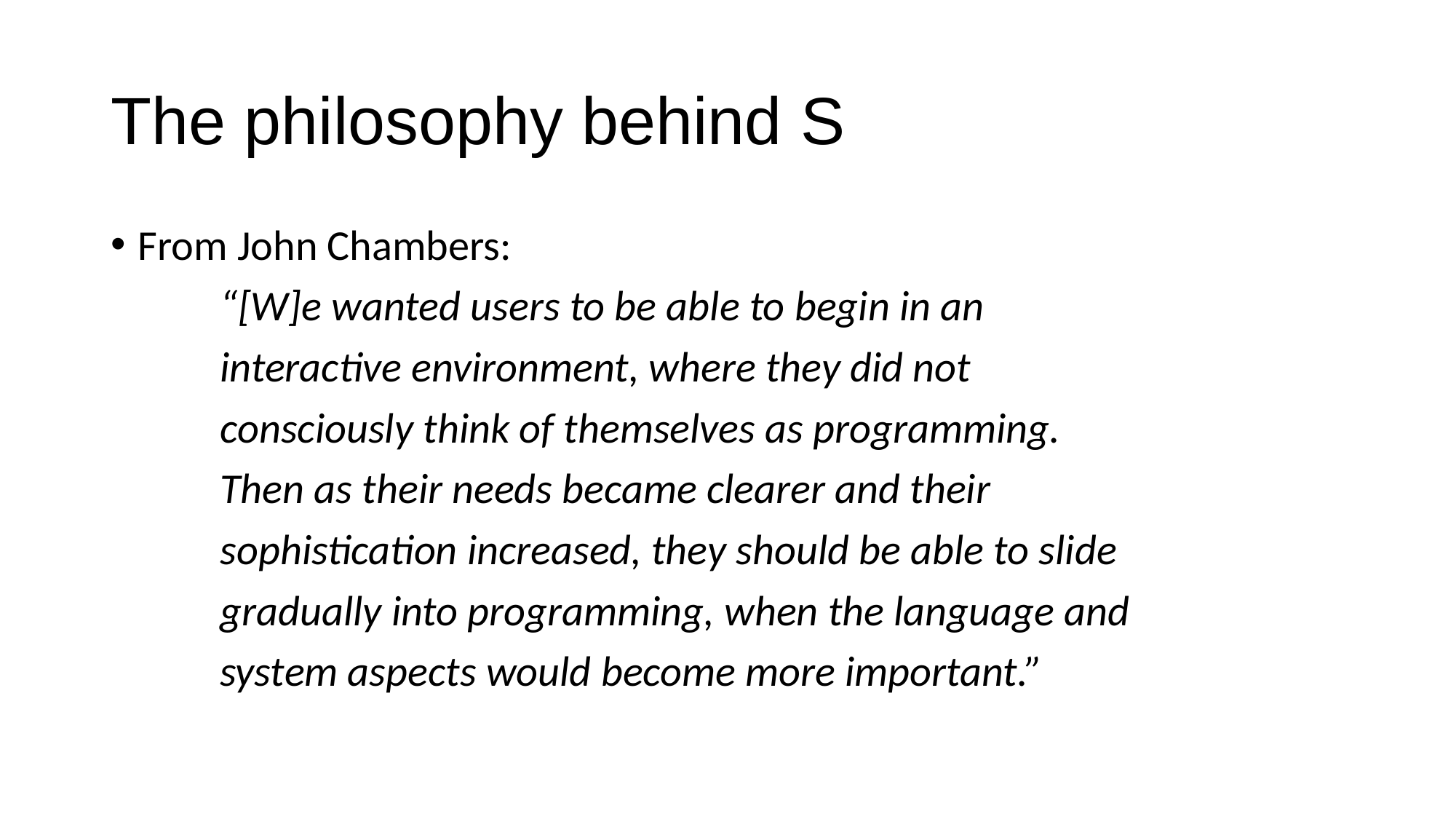

# The philosophy behind S
From John Chambers:
	“[W]e wanted users to be able to begin in an
	interactive environment, where they did not
	consciously think of themselves as programming.
	Then as their needs became clearer and their
	sophistication increased, they should be able to slide
	gradually into programming, when the language and
	system aspects would become more important.”